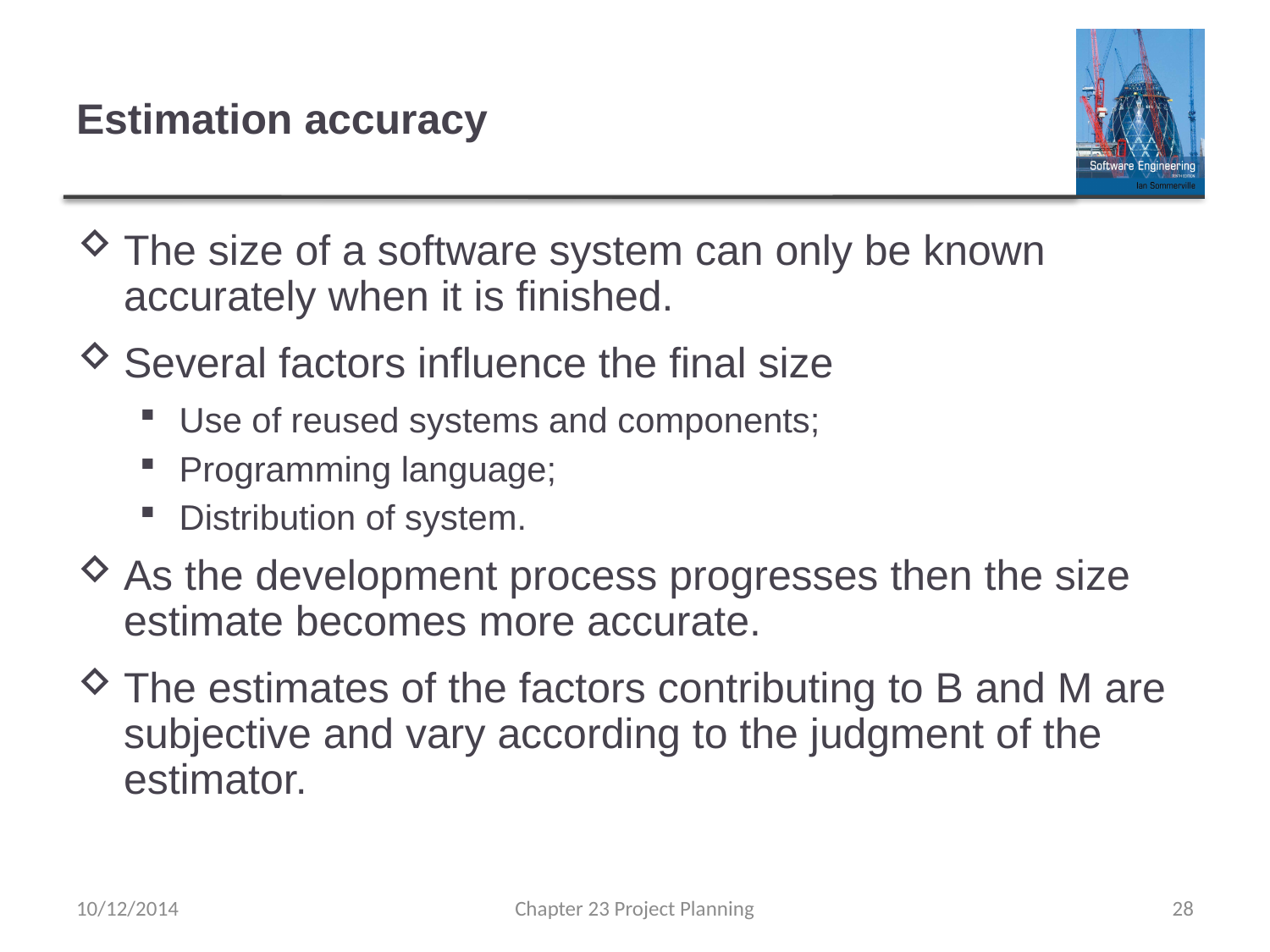

# Estimation accuracy
The size of a software system can only be known accurately when it is finished.
Several factors influence the final size
Use of reused systems and components;
Programming language;
Distribution of system.
As the development process progresses then the size estimate becomes more accurate.
The estimates of the factors contributing to B and M are subjective and vary according to the judgment of the estimator.
10/12/2014
Chapter 23 Project Planning
28